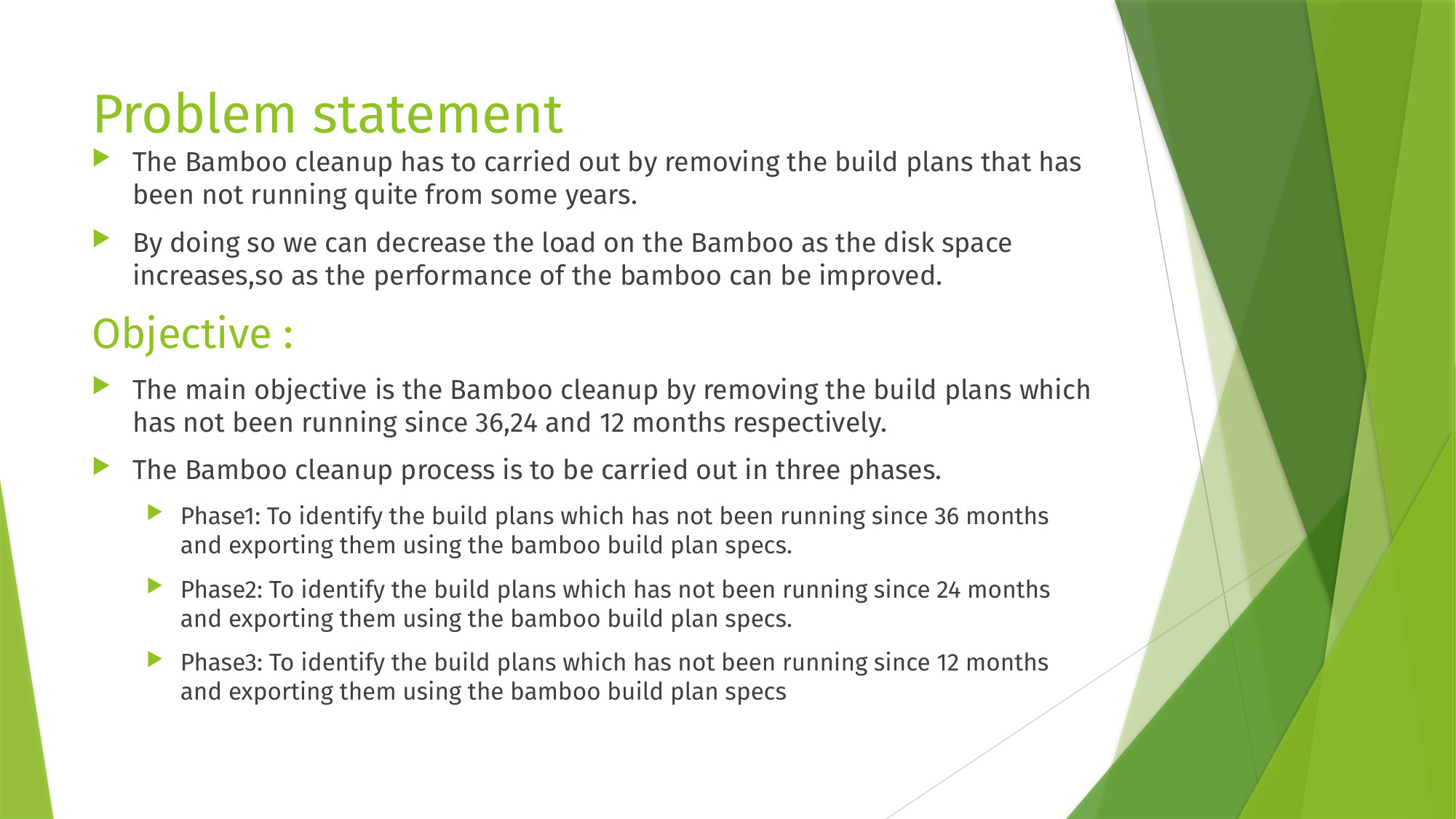

The Bamboo cleanup has to carried out by removing the build plans that has been not running quite from some years.
By doing so we can decrease the load on the Bamboo as the disk space increases,so as the performance of the bamboo can be improved.
Objective :
The main objective is the Bamboo cleanup by removing the build plans which has not been running since 36,24 and 12 months respectively.
The Bamboo cleanup process is to be carried out in three phases.
Phase1: To identify the build plans which has not been running since 36 months and exporting them using the bamboo build plan specs.
Phase2: To identify the build plans which has not been running since 24 months and exporting them using the bamboo build plan specs.
Phase3: To identify the build plans which has not been running since 12 months and exporting them using the bamboo build plan specs

# Problem statement